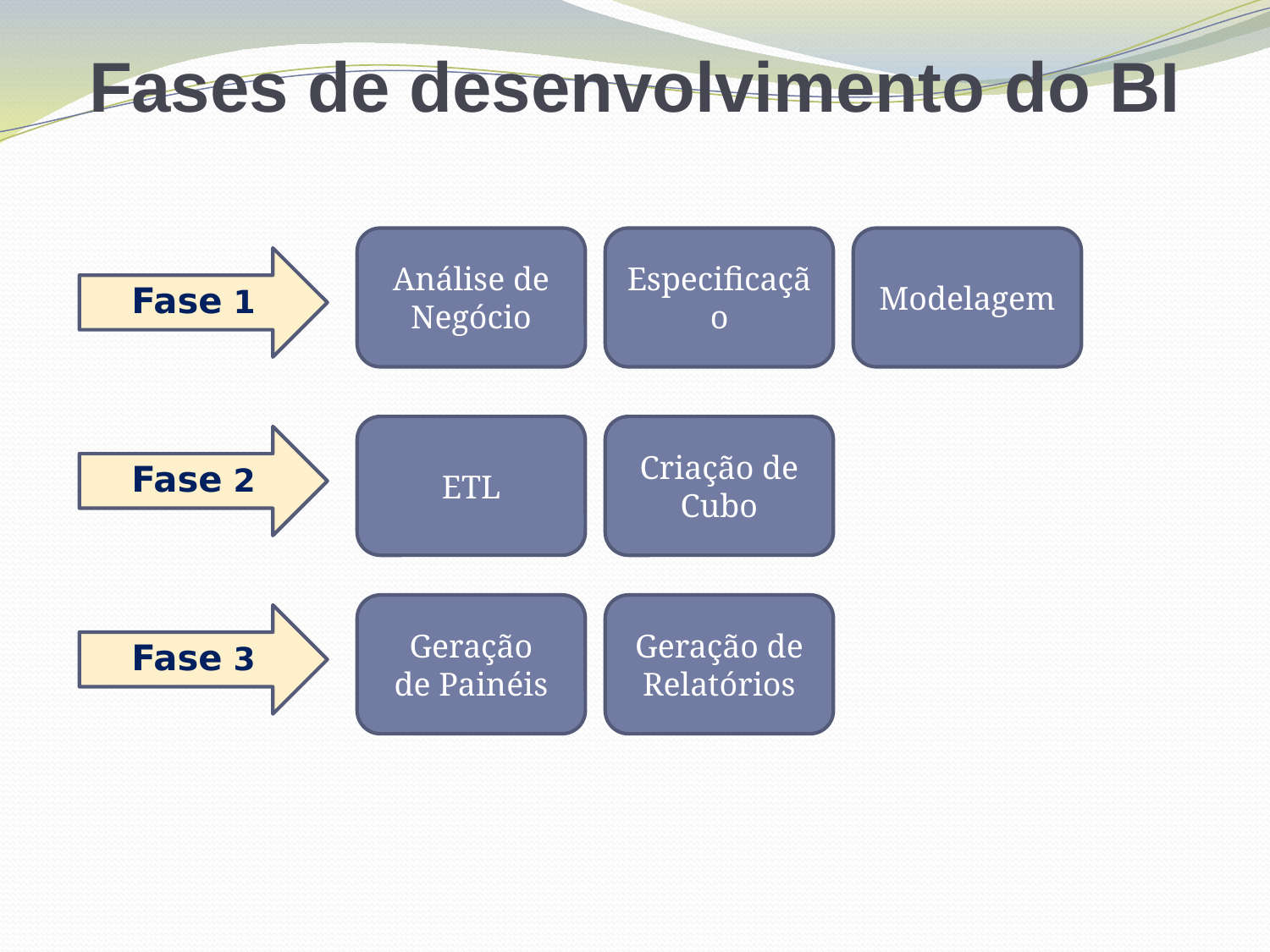

# Fases de desenvolvimento do BI
Análise de Negócio
Especificação
Modelagem

Fase 1
ETL
Criação de Cubo

Fase 2
Geração
de Painéis
Geração de Relatórios

Fase 3